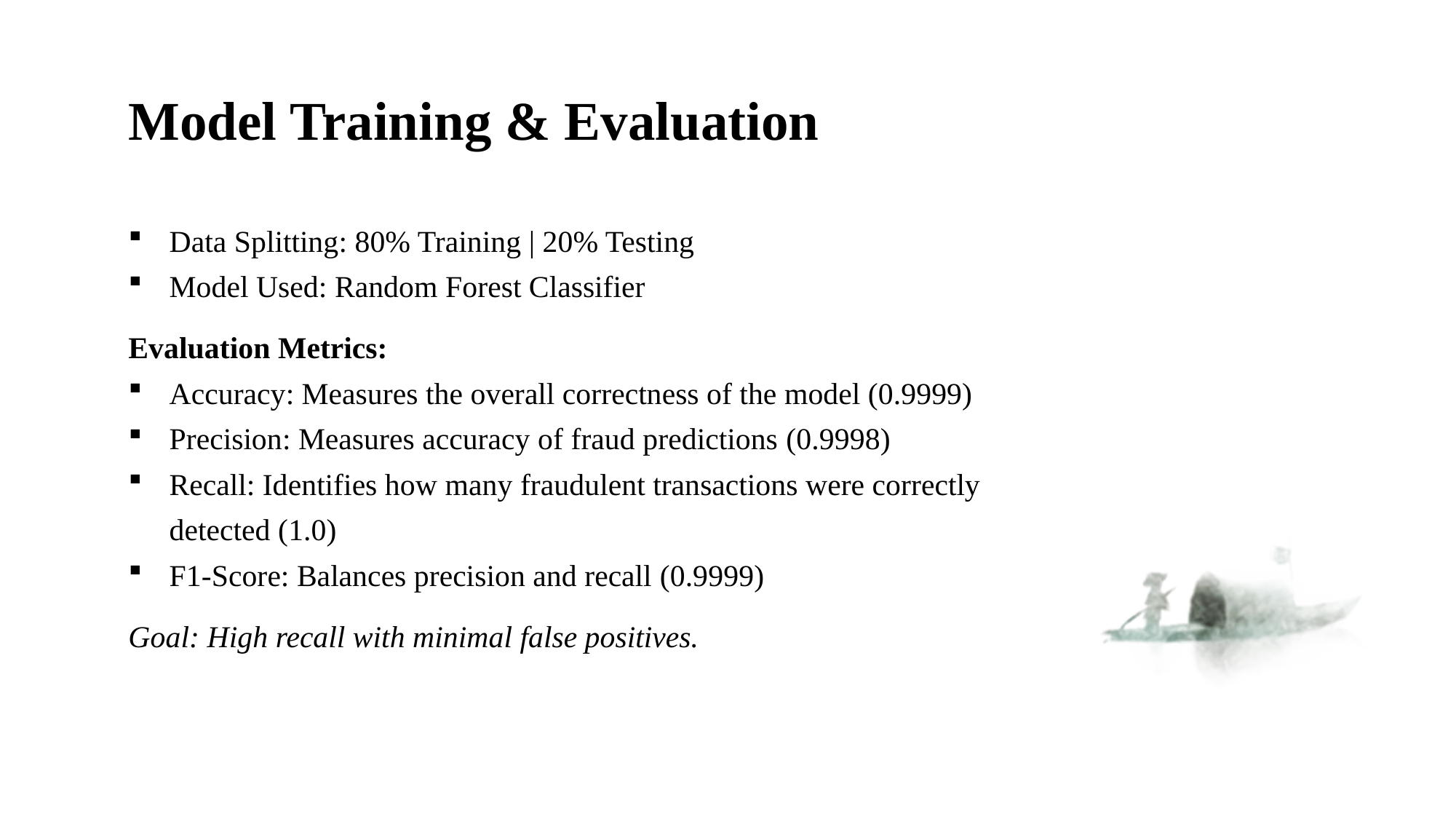

Model Training & Evaluation
Data Splitting: 80% Training | 20% Testing
Model Used: Random Forest Classifier

Evaluation Metrics:
Accuracy: Measures the overall correctness of the model (0.9999)
Precision: Measures accuracy of fraud predictions (0.9998)
Recall: Identifies how many fraudulent transactions were correctly detected (1.0)
F1-Score: Balances precision and recall (0.9999)

Goal: High recall with minimal false positives.